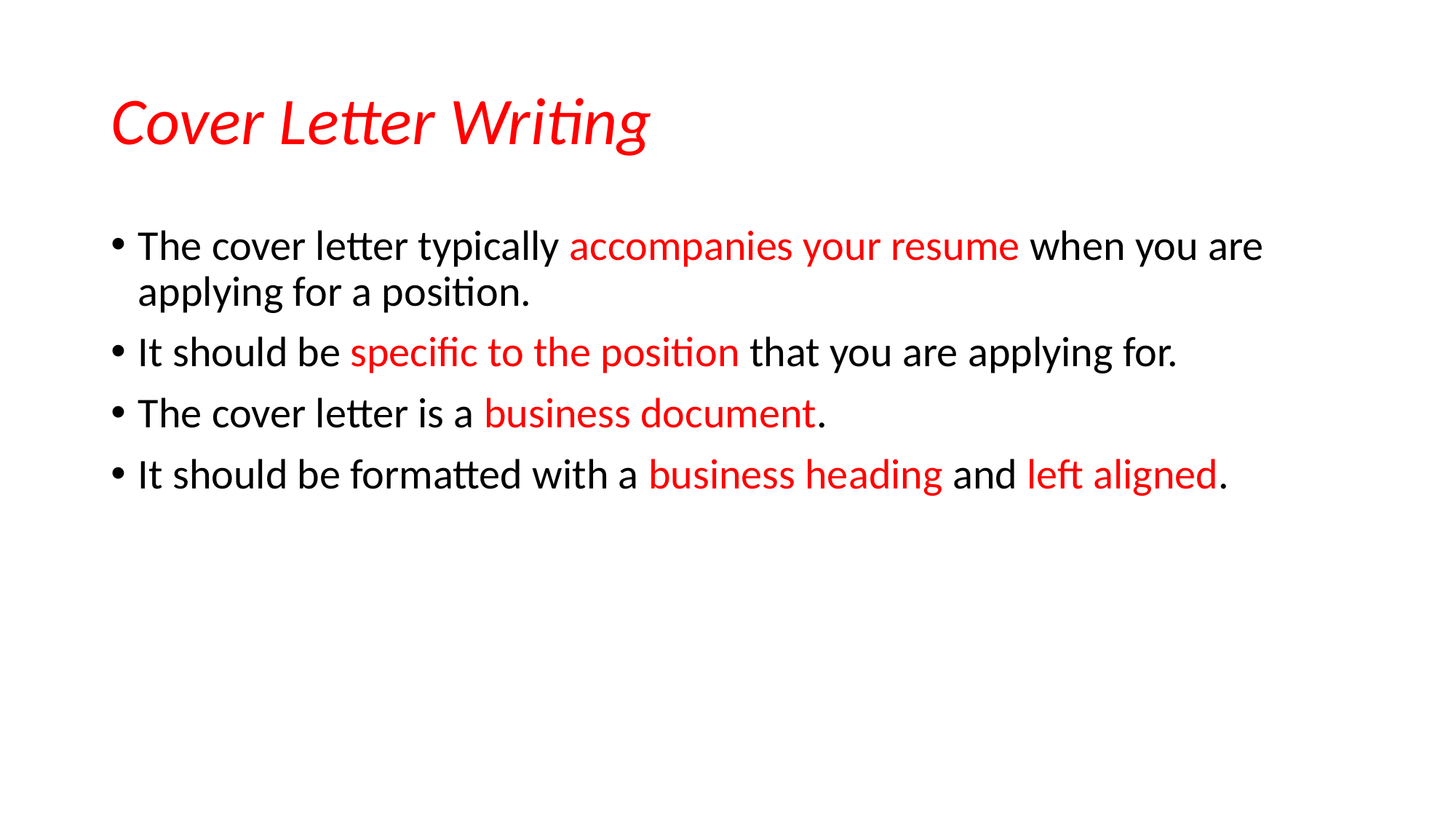

# Cover Letter Writing
The cover letter typically accompanies your resume when you are applying for a position.
It should be specific to the position that you are applying for.
The cover letter is a business document.
It should be formatted with a business heading and left aligned.